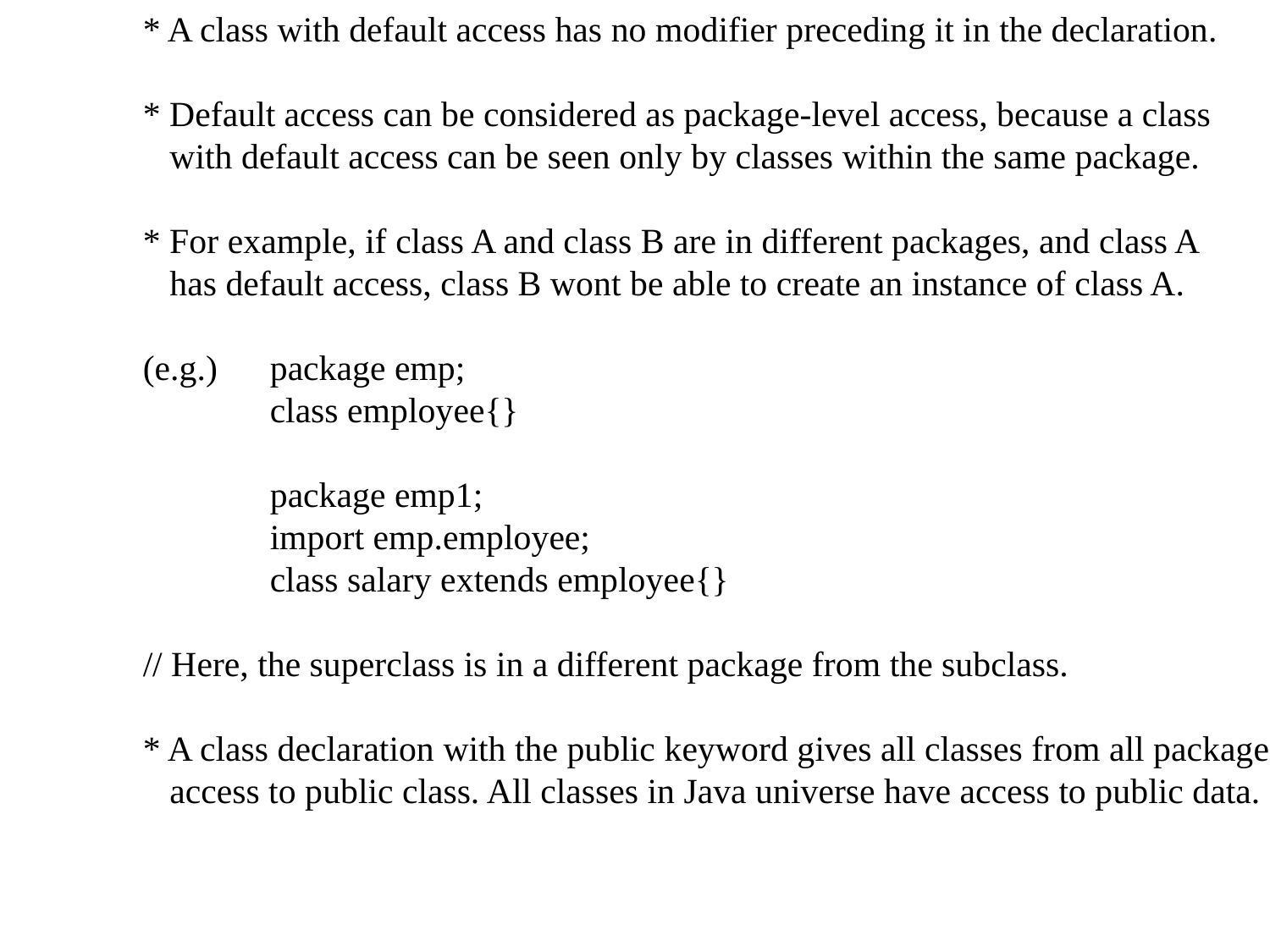

* A class with default access has no modifier preceding it in the declaration.

	* Default access can be considered as package-level access, because a class
	   with default access can be seen only by classes within the same package.

	* For example, if class A and class B are in different packages, and class A
	   has default access, class B wont be able to create an instance of class A.

	(e.g.)	package emp;
		class employee{}

		package emp1;
		import emp.employee;
		class salary extends employee{}

	// Here, the superclass is in a different package from the subclass.

	* A class declaration with the public keyword gives all classes from all packages
	   access to public class. All classes in Java universe have access to public data.